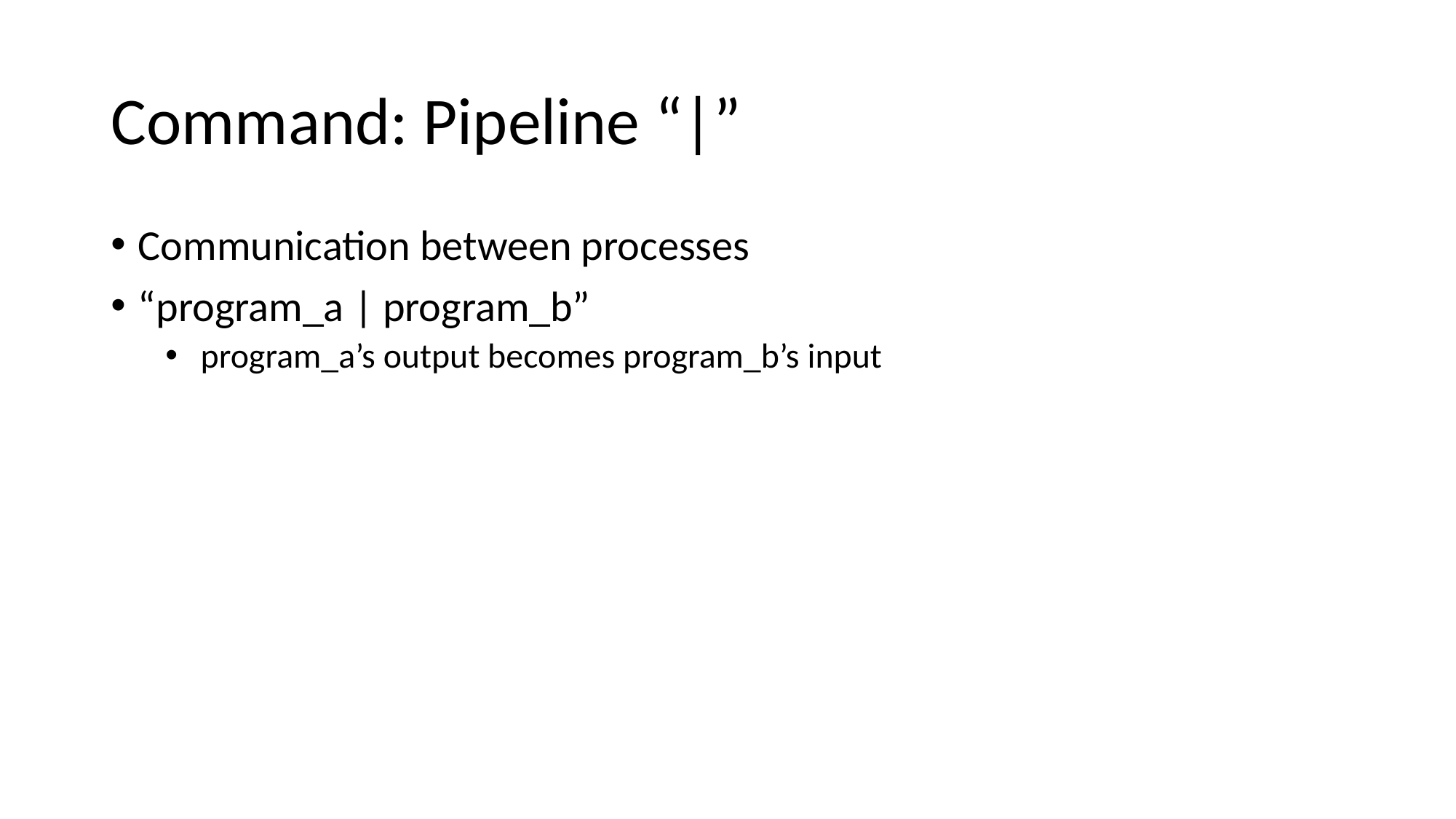

# Command: Pipeline “|”
Communication between processes
“program_a | program_b”
 program_a’s output becomes program_b’s input